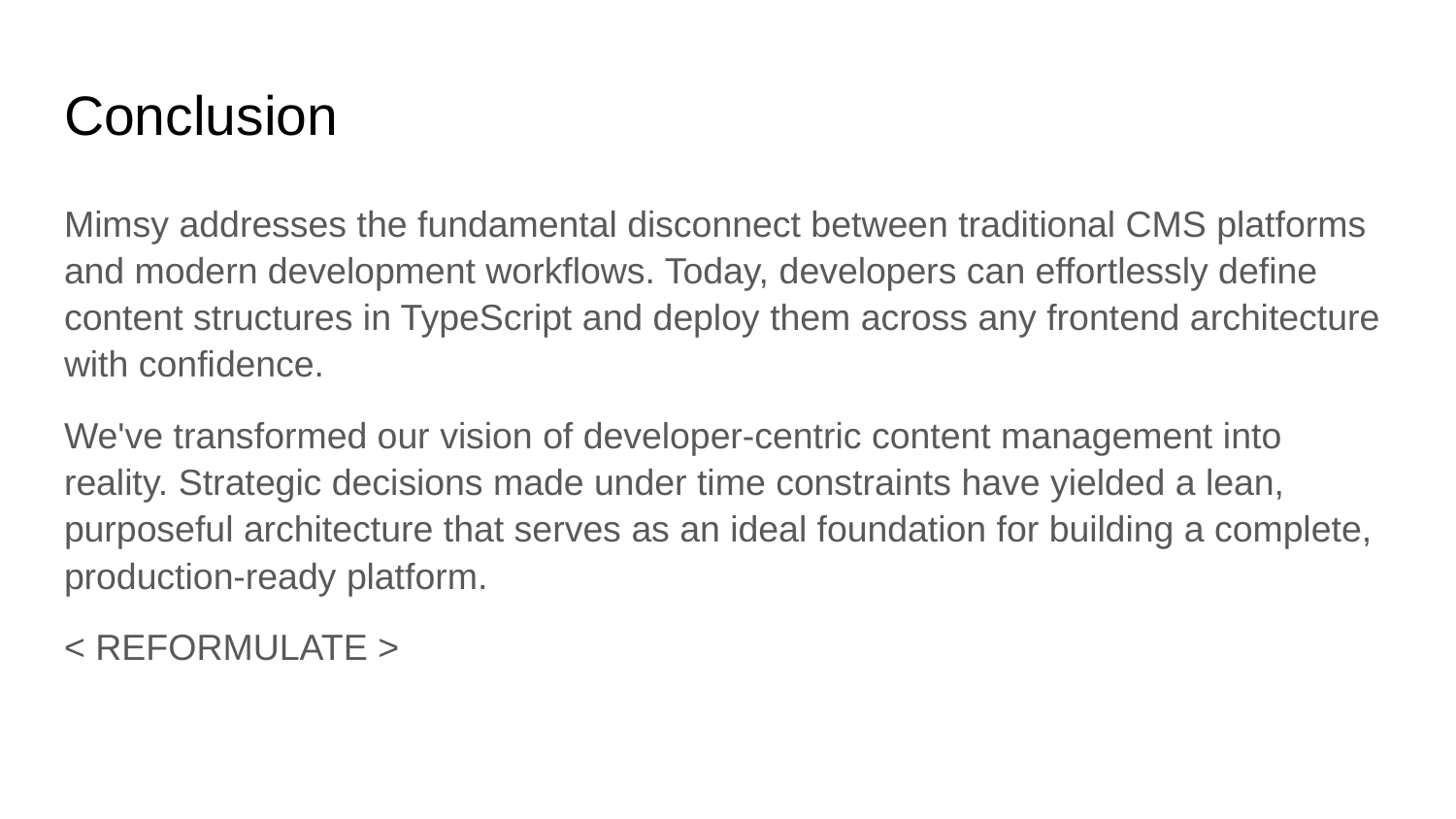

# Conclusion
Mimsy addresses the fundamental disconnect between traditional CMS platforms and modern development workflows. Today, developers can effortlessly define content structures in TypeScript and deploy them across any frontend architecture with confidence.
We've transformed our vision of developer-centric content management into reality. Strategic decisions made under time constraints have yielded a lean, purposeful architecture that serves as an ideal foundation for building a complete, production-ready platform.
< REFORMULATE >